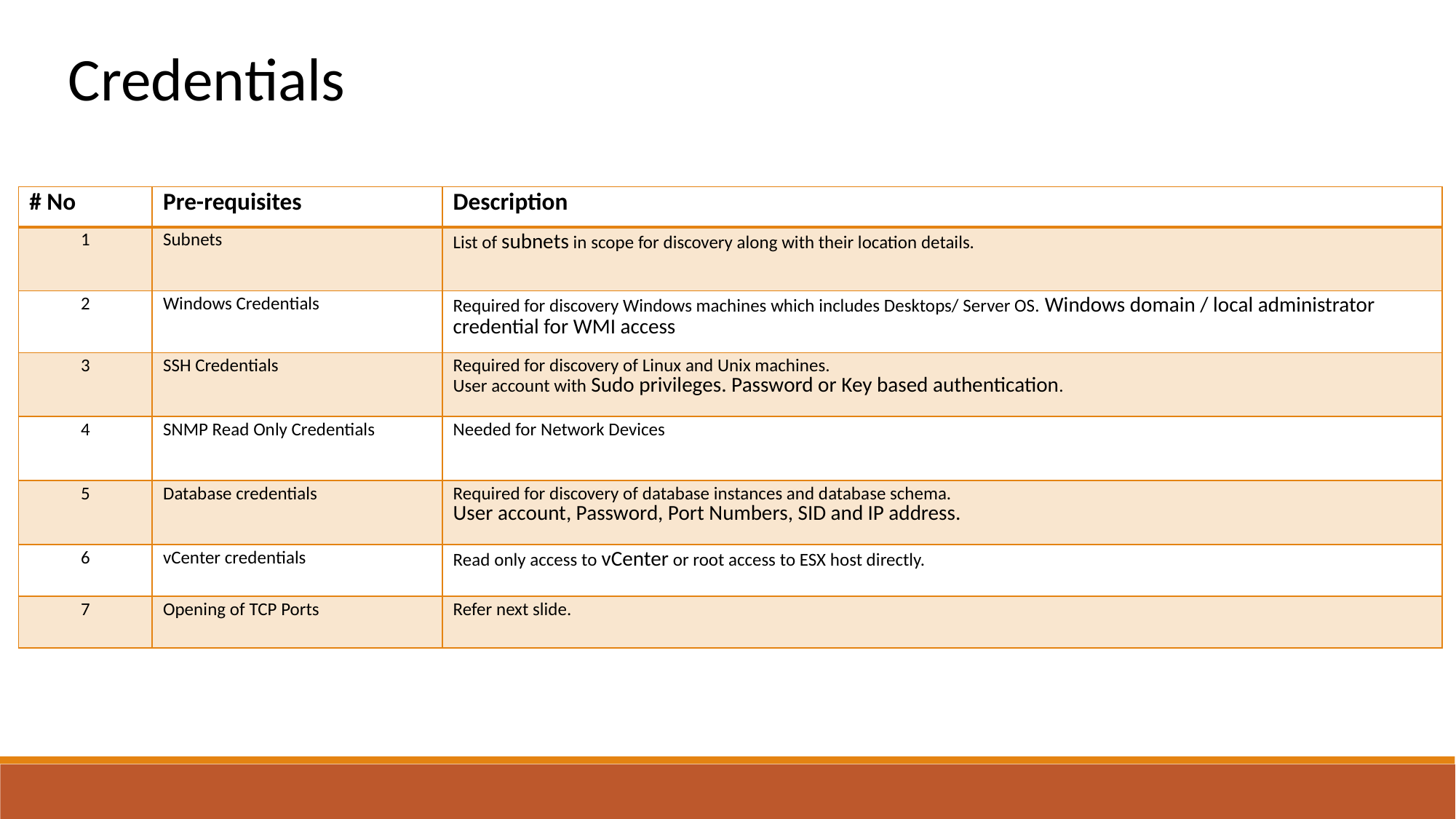

Credentials
| # No | Pre-requisites | Description |
| --- | --- | --- |
| 1 | Subnets | List of subnets in scope for discovery along with their location details. |
| 2 | Windows Credentials | Required for discovery Windows machines which includes Desktops/ Server OS. Windows domain / local administrator credential for WMI access |
| 3 | SSH Credentials | Required for discovery of Linux and Unix machines. User account with Sudo privileges. Password or Key based authentication. |
| 4 | SNMP Read Only Credentials | Needed for Network Devices |
| 5 | Database credentials | Required for discovery of database instances and database schema. User account, Password, Port Numbers, SID and IP address. |
| 6 | vCenter credentials | Read only access to vCenter or root access to ESX host directly. |
| 7 | Opening of TCP Ports | Refer next slide. |